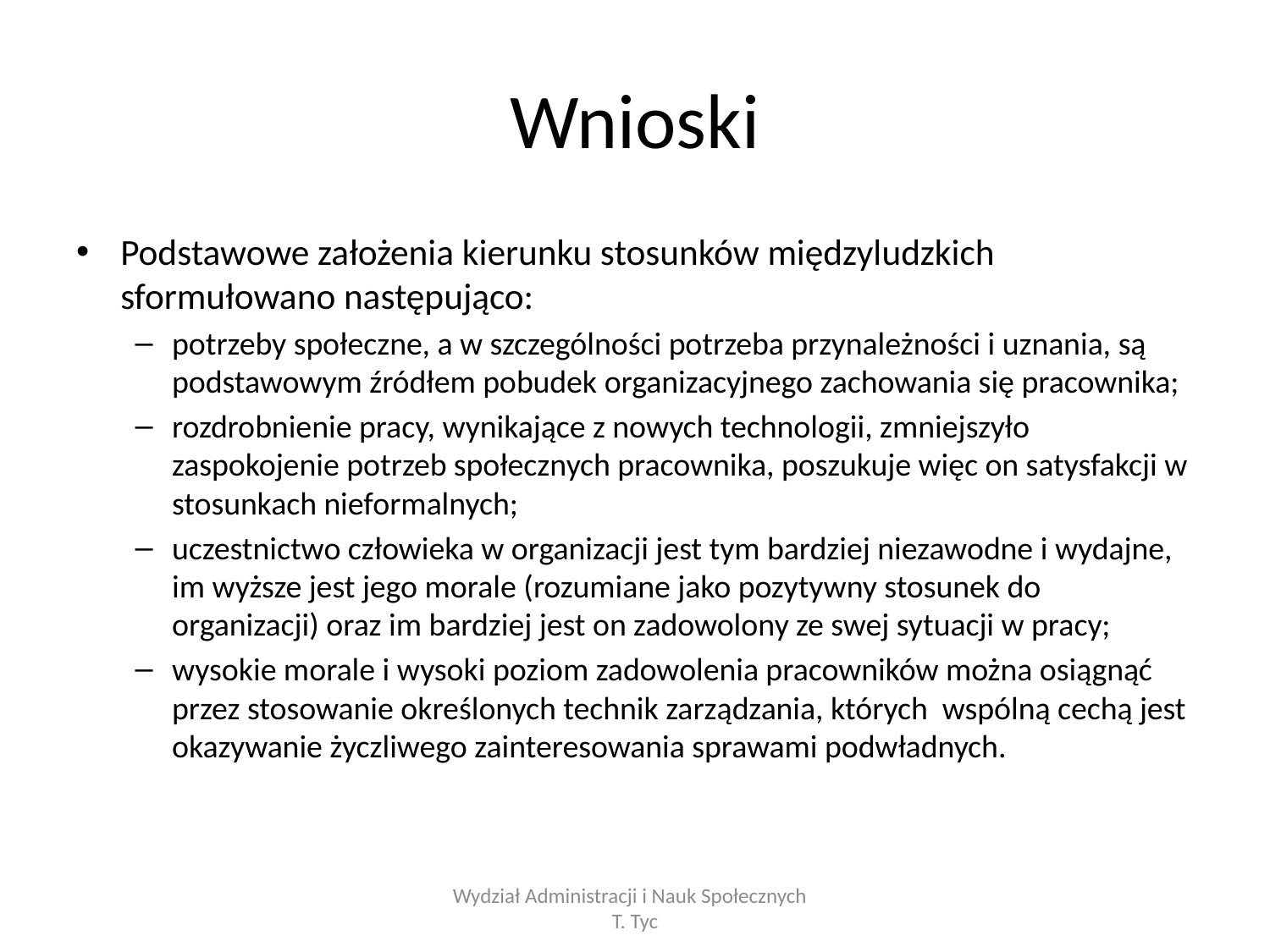

# Wnioski
Podstawowe założenia kierunku stosunków międzyludzkich sformułowano następująco:
potrzeby społeczne, a w szczególności potrzeba przynależności i uznania, są podstawowym źródłem pobudek organizacyjnego zachowania się pracownika;
rozdrobnienie pracy, wynikające z nowych technologii, zmniejszyło zaspokojenie potrzeb społecznych pracownika, poszukuje więc on satysfakcji w stosunkach nieformalnych;
uczestnictwo człowieka w organizacji jest tym bardziej niezawodne i wydajne, im wyższe jest jego morale (rozumiane jako pozytywny stosunek do organizacji) oraz im bardziej jest on zadowolony ze swej sytuacji w pracy;
wysokie morale i wysoki poziom zadowolenia pracowników można osiągnąć przez stosowanie określonych technik zarządzania, których  wspólną cechą jest okazywanie życzliwego zainteresowania sprawami podwładnych.
Wydział Administracji i Nauk Społecznych   T. Tyc